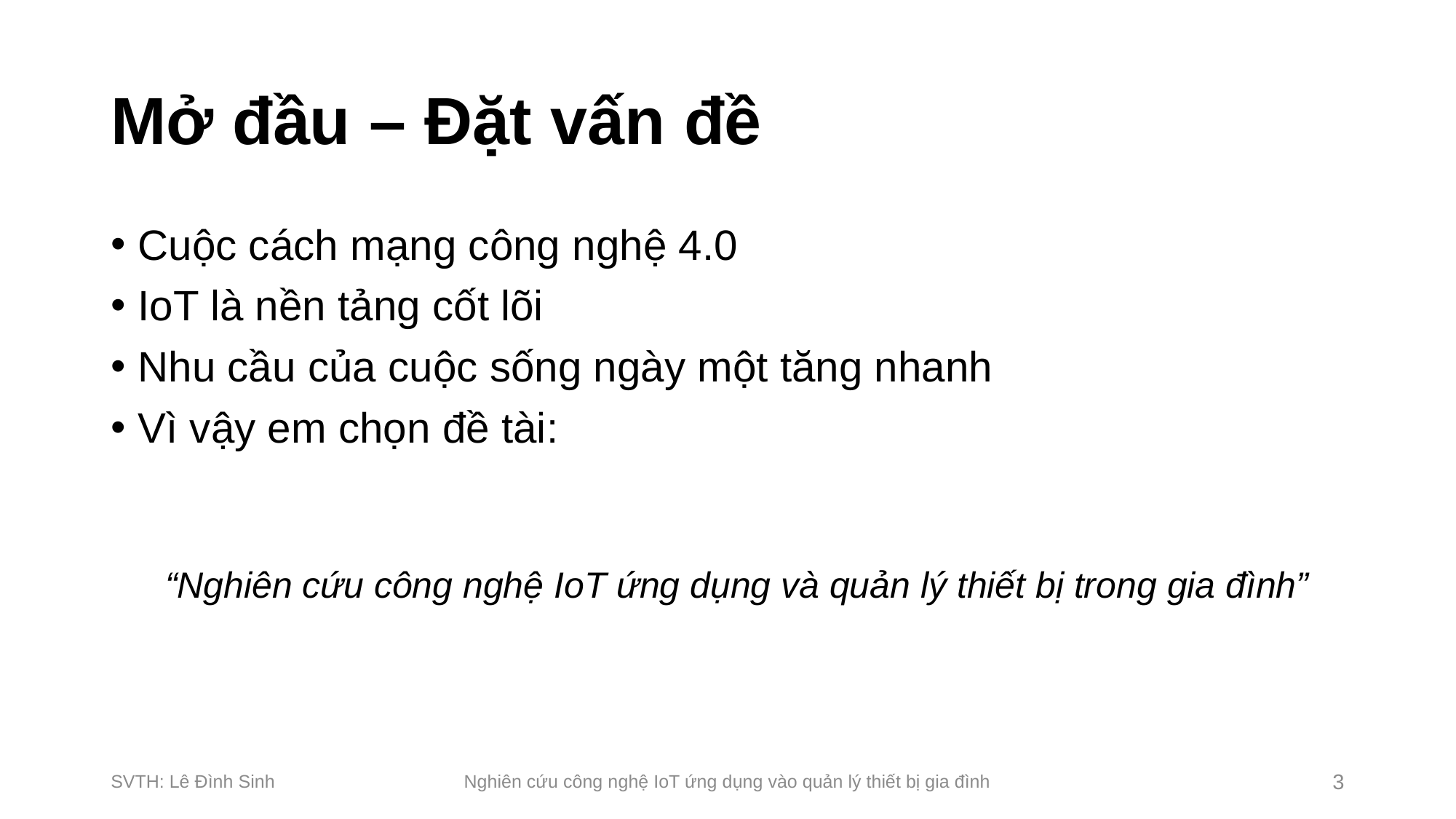

Mở đầu – Đặt vấn đề
Cuộc cách mạng công nghệ 4.0
IoT là nền tảng cốt lõi
Nhu cầu của cuộc sống ngày một tăng nhanh
Vì vậy em chọn đề tài:

“Nghiên cứu công nghệ IoT ứng dụng và quản lý thiết bị trong gia đình”
SVTH: Lê Đình Sinh
Nghiên cứu công nghệ IoT ứng dụng vào quản lý thiết bị gia đình
 3